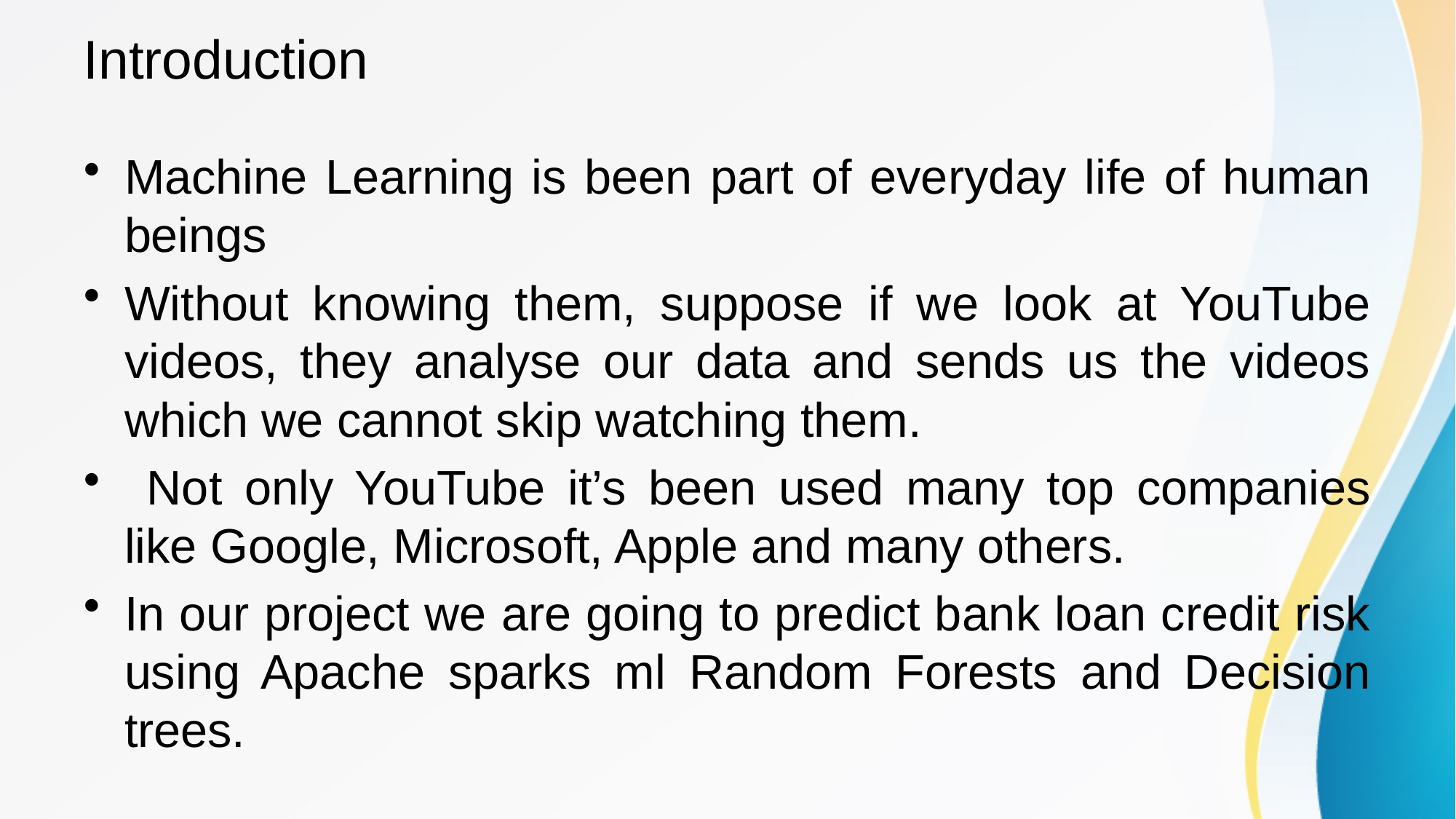

# Introduction
Machine Learning is been part of everyday life of human beings
Without knowing them, suppose if we look at YouTube videos, they analyse our data and sends us the videos which we cannot skip watching them.
 Not only YouTube it’s been used many top companies like Google, Microsoft, Apple and many others.
In our project we are going to predict bank loan credit risk using Apache sparks ml Random Forests and Decision trees.